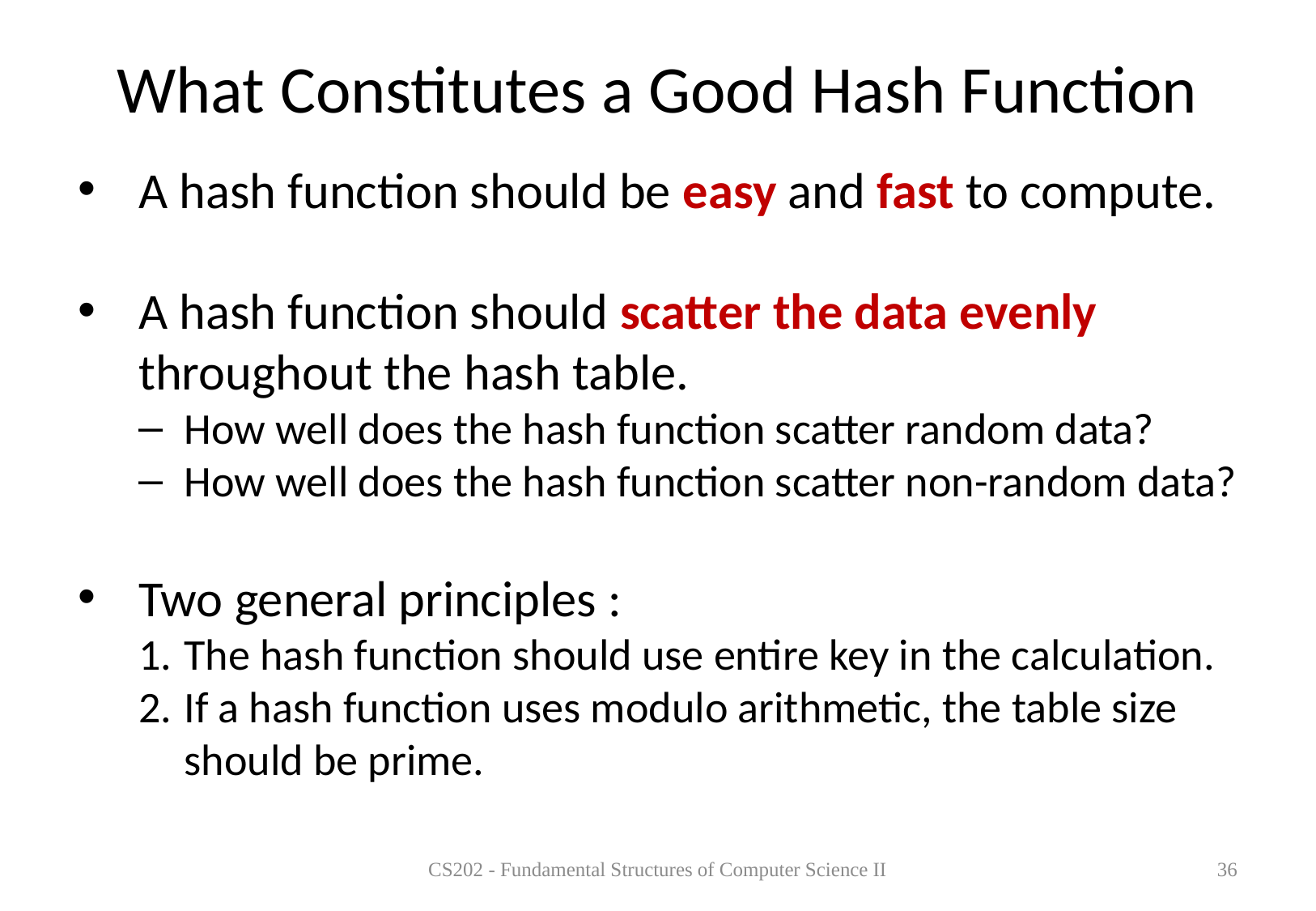

# What Constitutes a Good Hash Function
A hash function should be easy and fast to compute.

A hash function should scatter the data evenly throughout the hash table.
How well does the hash function scatter random data?
How well does the hash function scatter non-random data?

Two general principles :
The hash function should use entire key in the calculation.
If a hash function uses modulo arithmetic, the table size should be prime.
CS202 - Fundamental Structures of Computer Science II
36